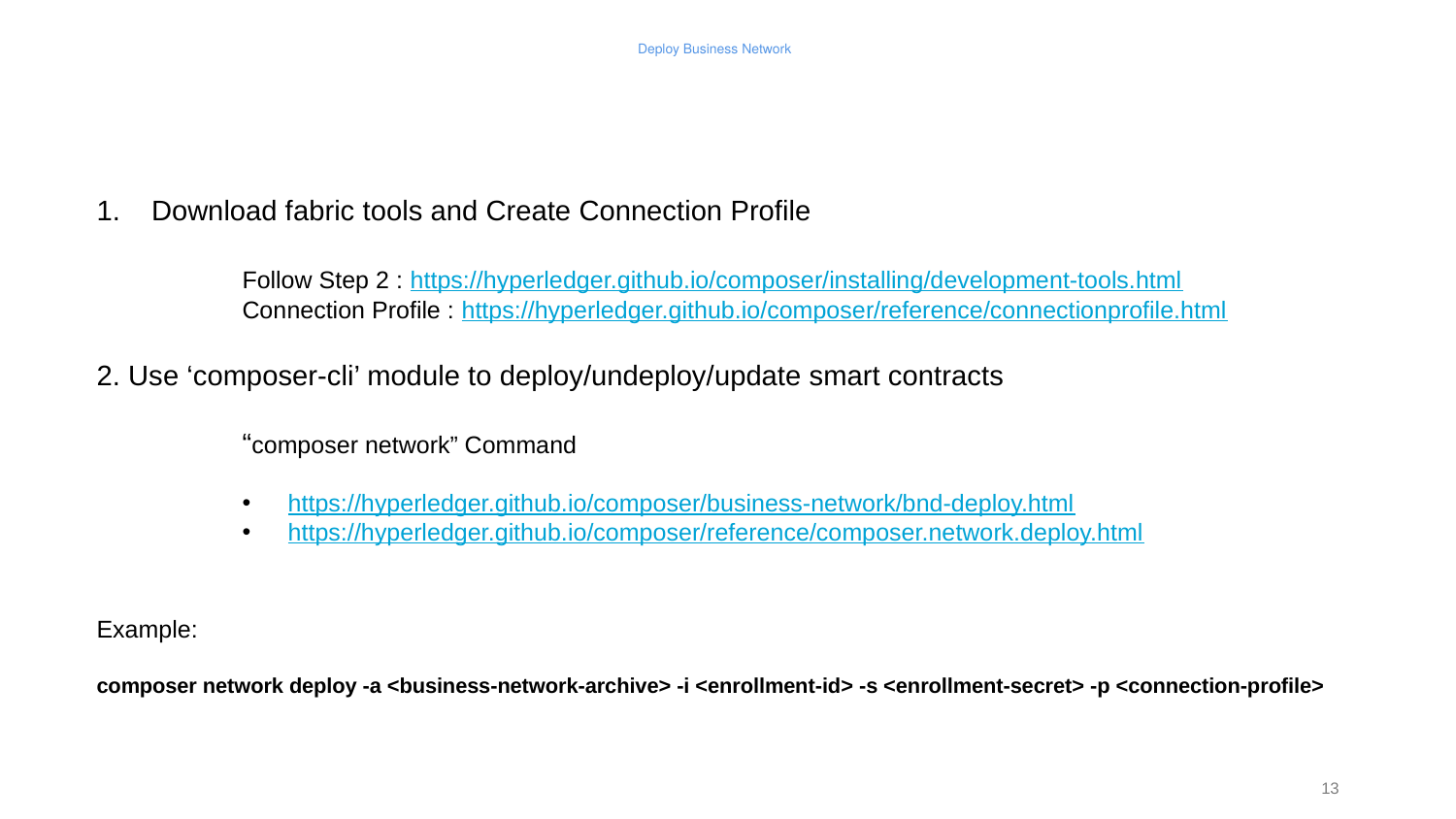

# Deploy Business Network

Download fabric tools and Create Connection Profile

	Follow Step 2 : https://hyperledger.github.io/composer/installing/development-tools.html
	Connection Profile : https://hyperledger.github.io/composer/reference/connectionprofile.html

2. Use ‘composer-cli’ module to deploy/undeploy/update smart contracts

	“composer network” Command

https://hyperledger.github.io/composer/business-network/bnd-deploy.html
https://hyperledger.github.io/composer/reference/composer.network.deploy.html

Example:

composer network deploy -a <business-network-archive> -i <enrollment-id> -s <enrollment-secret> -p <connection-profile>